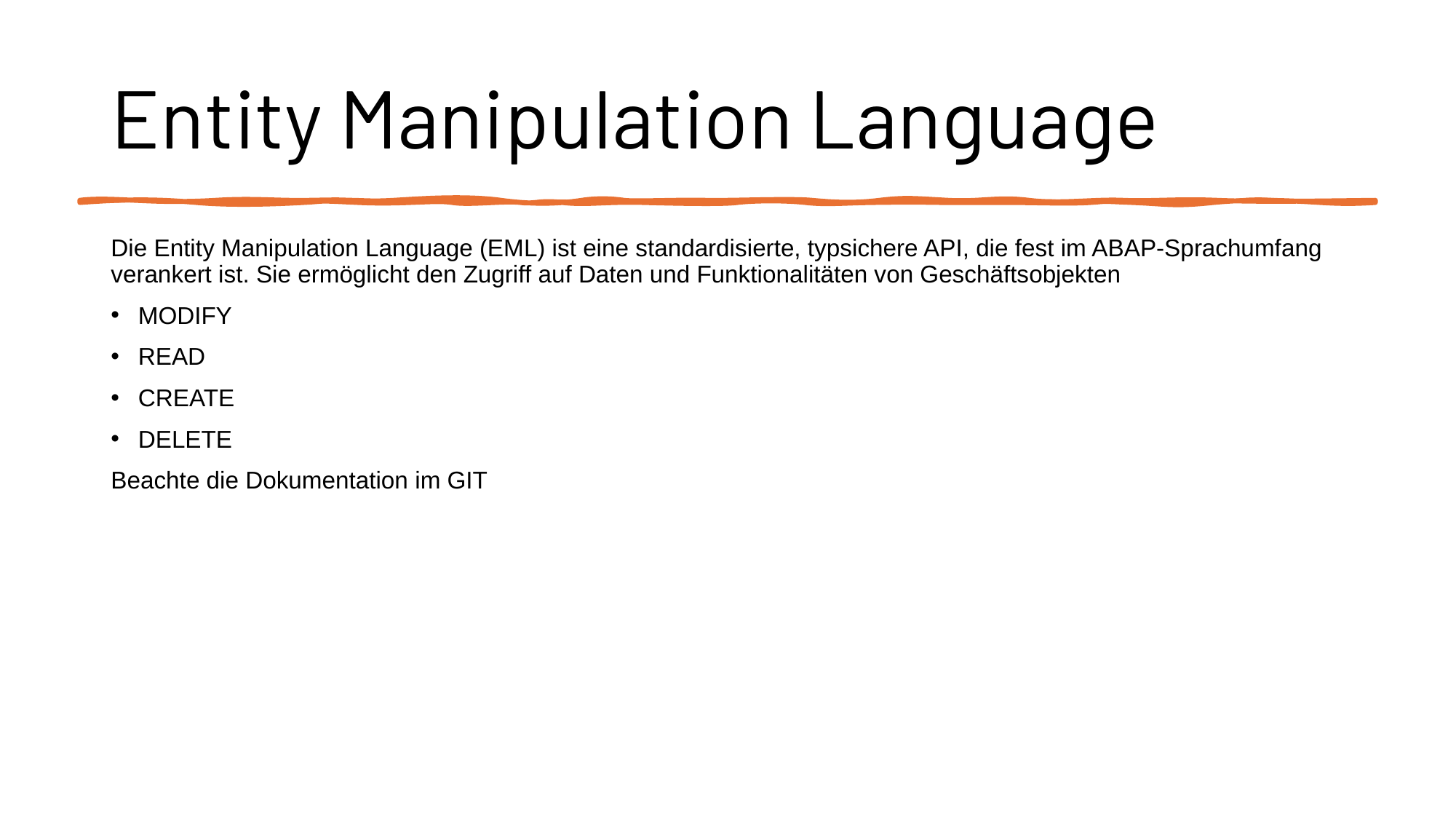

# Entity Manipulation Language

Die Entity Manipulation Language (EML) ist eine standardisierte, typsichere API, die fest im ABAP-Sprachumfang verankert ist. Sie ermöglicht den Zugriff auf Daten und Funktionalitäten von Geschäftsobjekten
MODIFY
READ
CREATE
DELETE
Beachte die Dokumentation im GIT